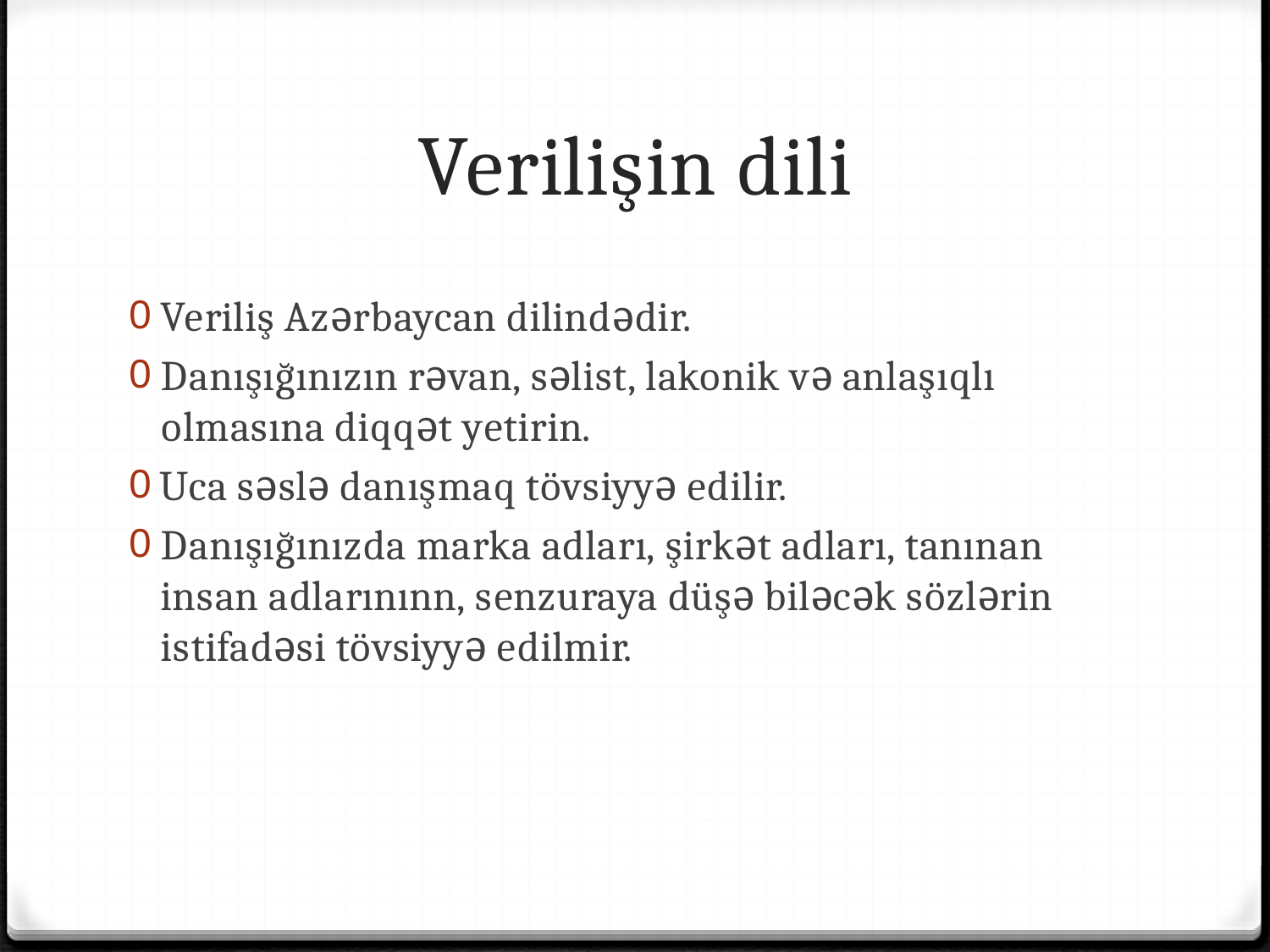

# Verilişin dili
Veriliş Azərbaycan dilindədir.
Danışığınızın rəvan, səlist, lakonik və anlaşıqlı olmasına diqqət yetirin.
Uca səslə danışmaq tövsiyyə edilir.
Danışığınızda marka adları, şirkət adları, tanınan insan adlarınınn, senzuraya düşə biləcək sözlərin istifadəsi tövsiyyə edilmir.